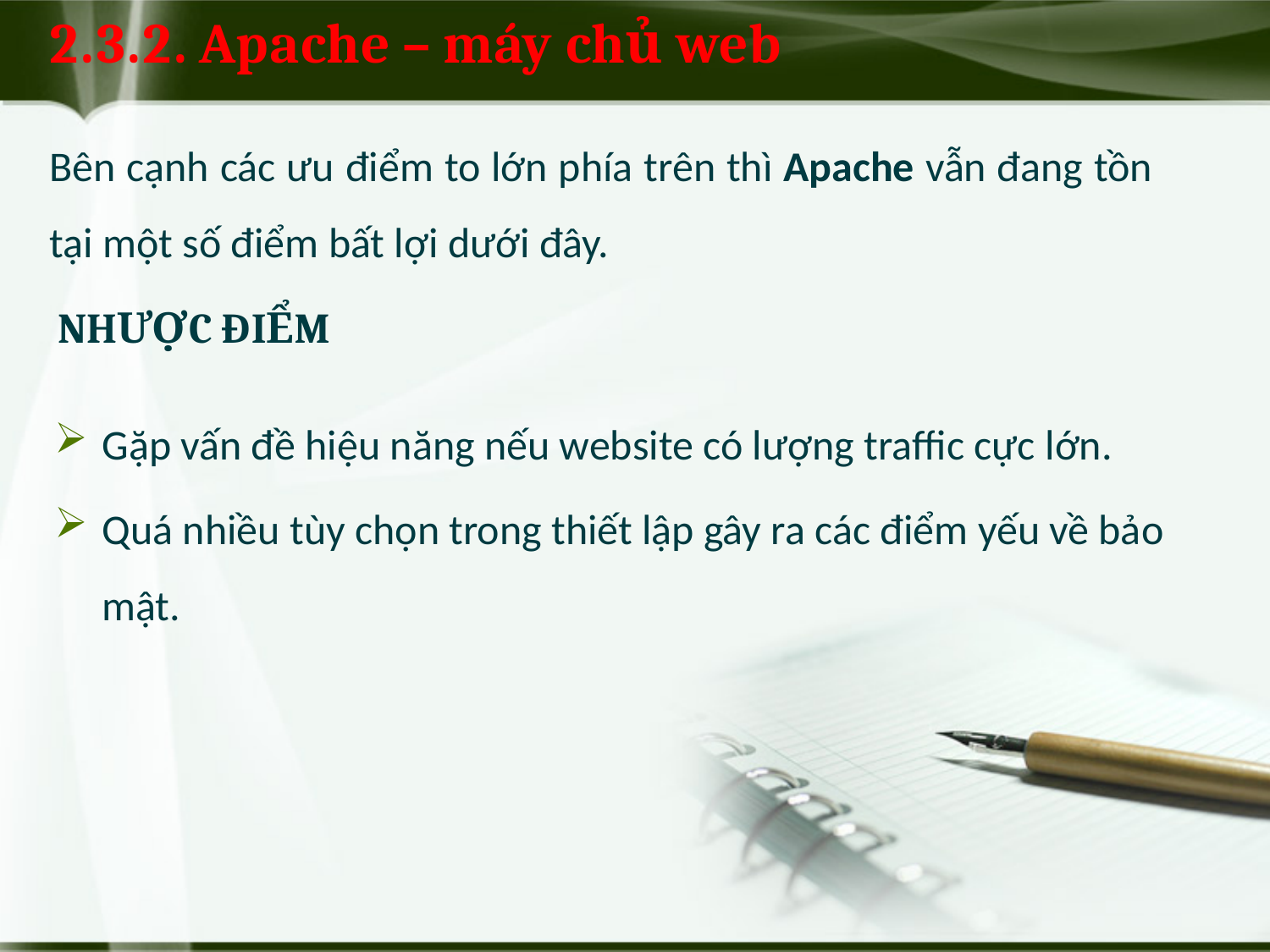

# 2.3.2. Apache – máy chủ web
Bên cạnh các ưu điểm to lớn phía trên thì Apache vẫn đang tồn tại một số điểm bất lợi dưới đây.
Nhược điểm
Gặp vấn đề hiệu năng nếu website có lượng traffic cực lớn.
Quá nhiều tùy chọn trong thiết lập gây ra các điểm yếu về bảo mật.